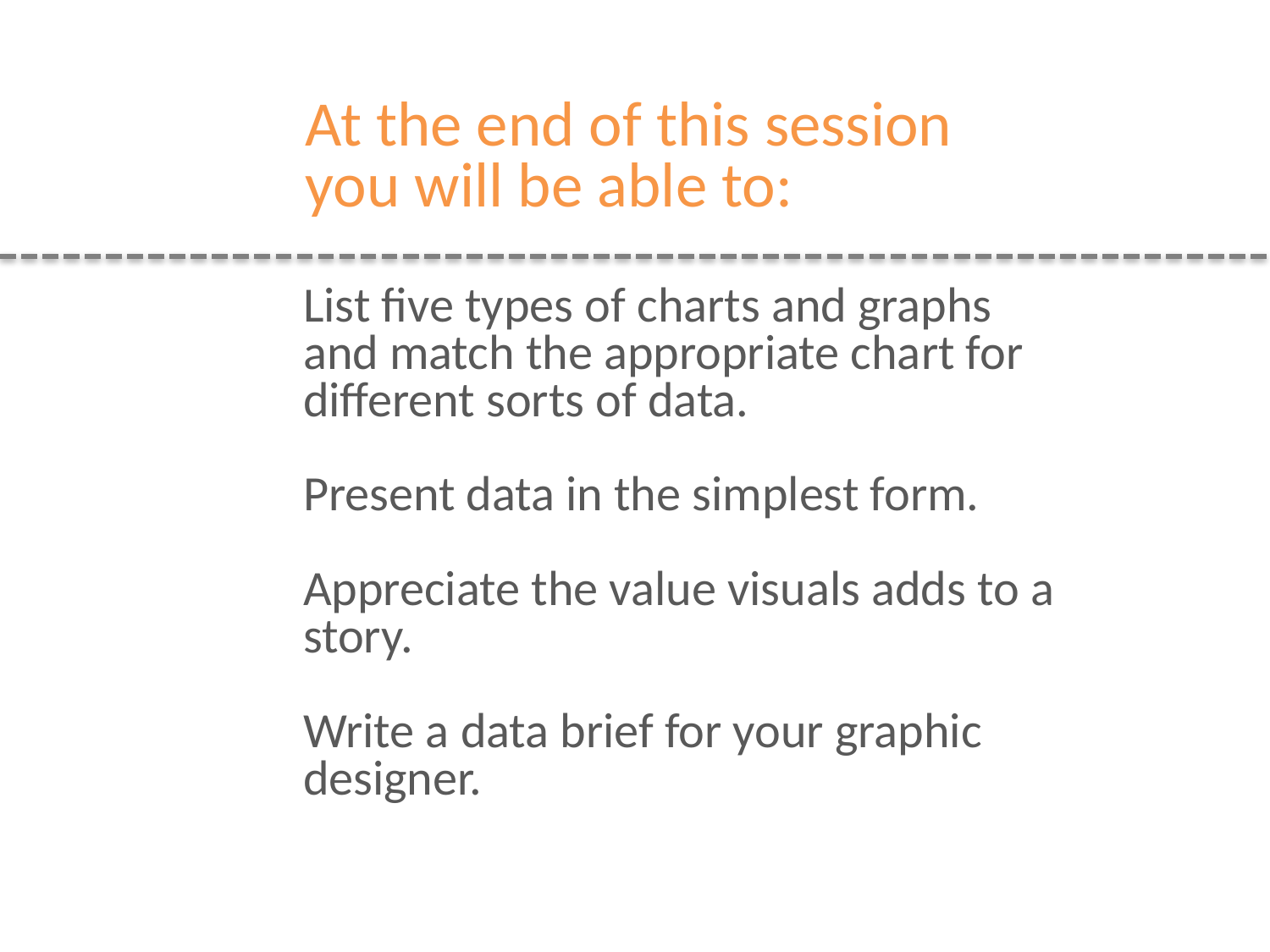

At the end of this session you will be able to:
List five types of charts and graphs and match the appropriate chart for different sorts of data.

Present data in the simplest form.

Appreciate the value visuals adds to a story.

Write a data brief for your graphic designer.